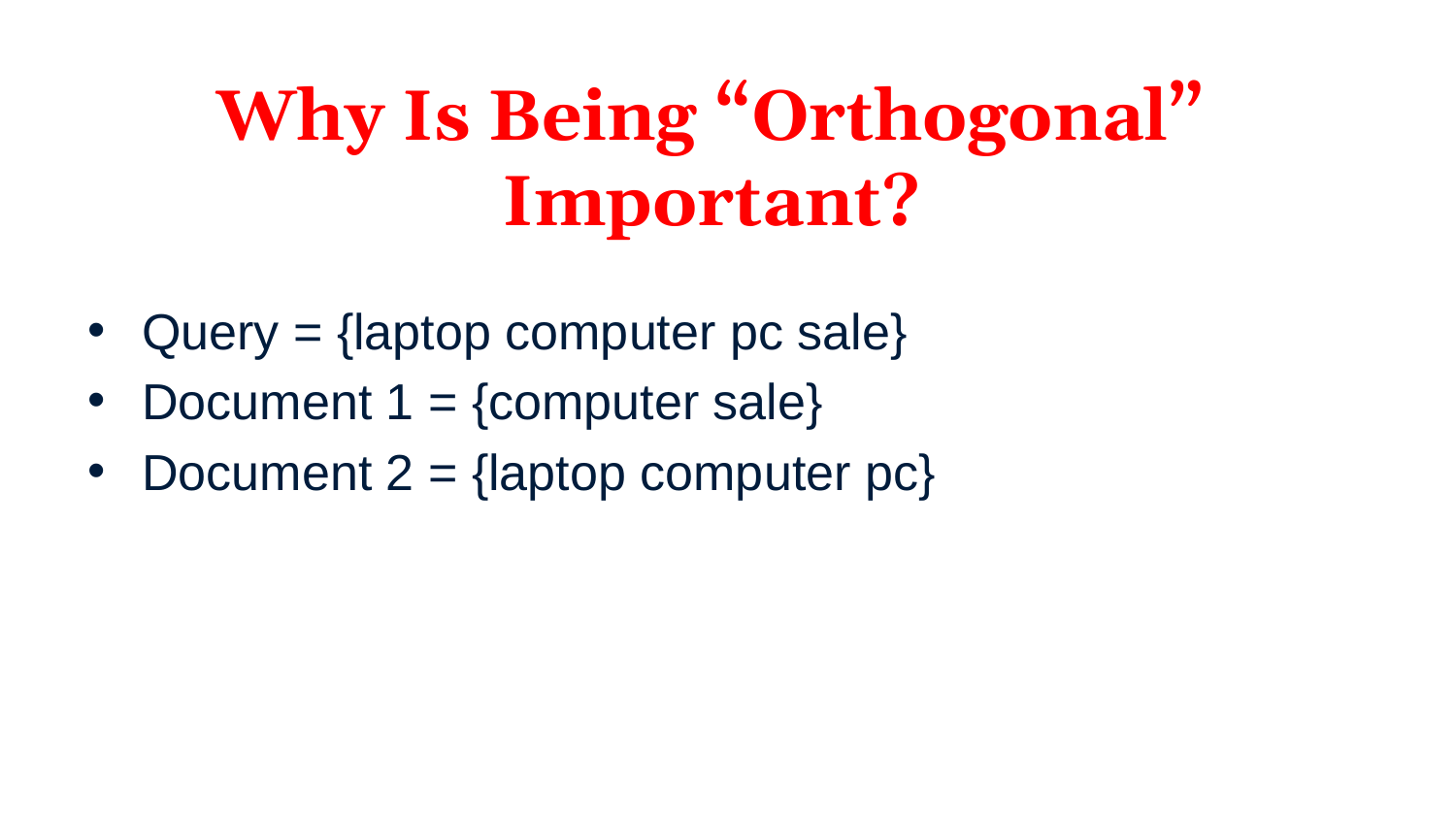

# Why Is Being “Orthogonal” Important?
Query = {laptop computer pc sale}
Document 1 = {computer sale}
Document 2 = {laptop computer pc}